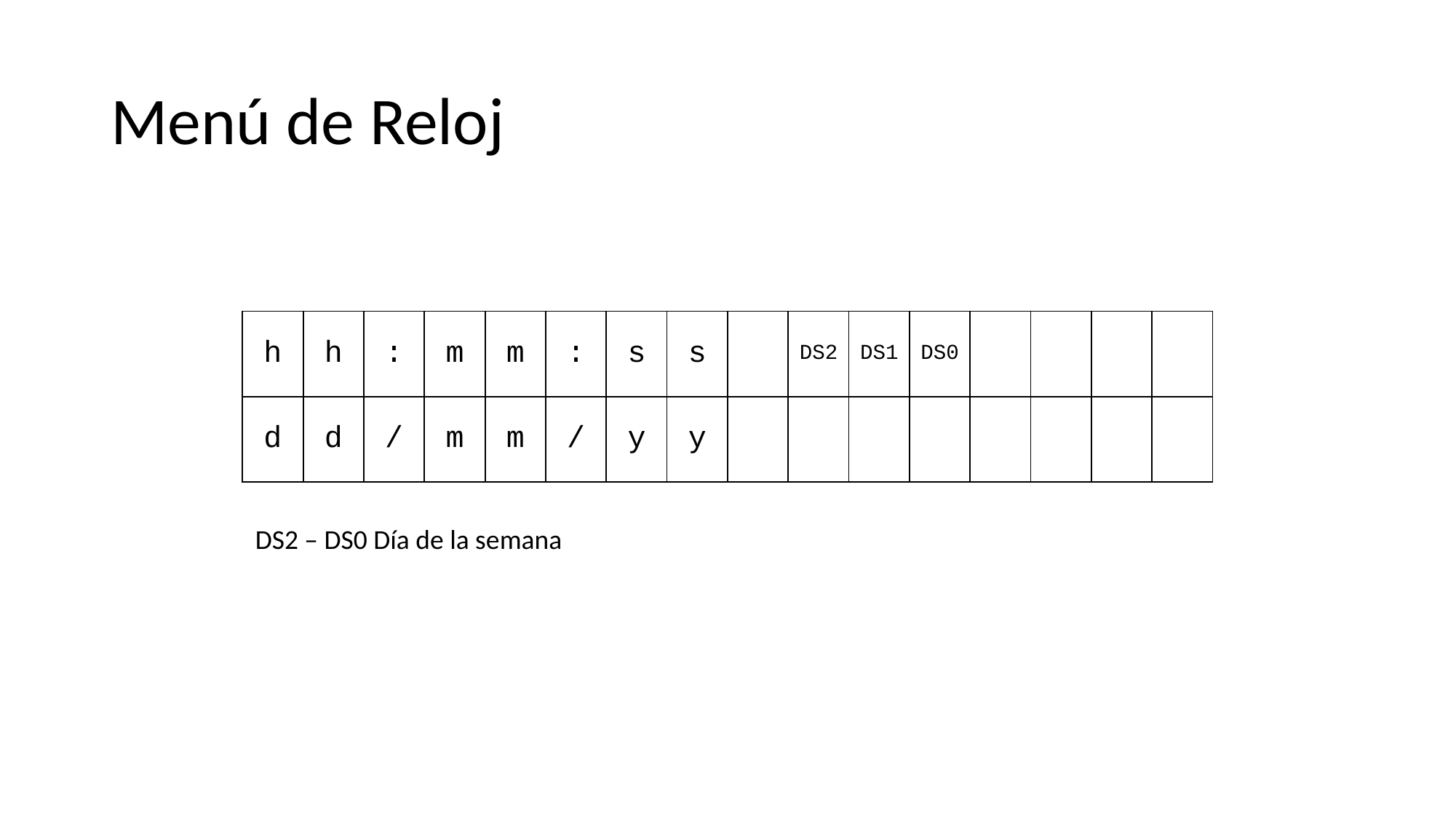

# Menú de Reloj
| h | h | : | m | m | : | s | s |  | DS2 | DS1 | DS0 |  |  |  |  |
| --- | --- | --- | --- | --- | --- | --- | --- | --- | --- | --- | --- | --- | --- | --- | --- |
| d | d | / | m | m | / | y | y |  |  |  |  |  |  |  |  |
DS2 – DS0 Día de la semana